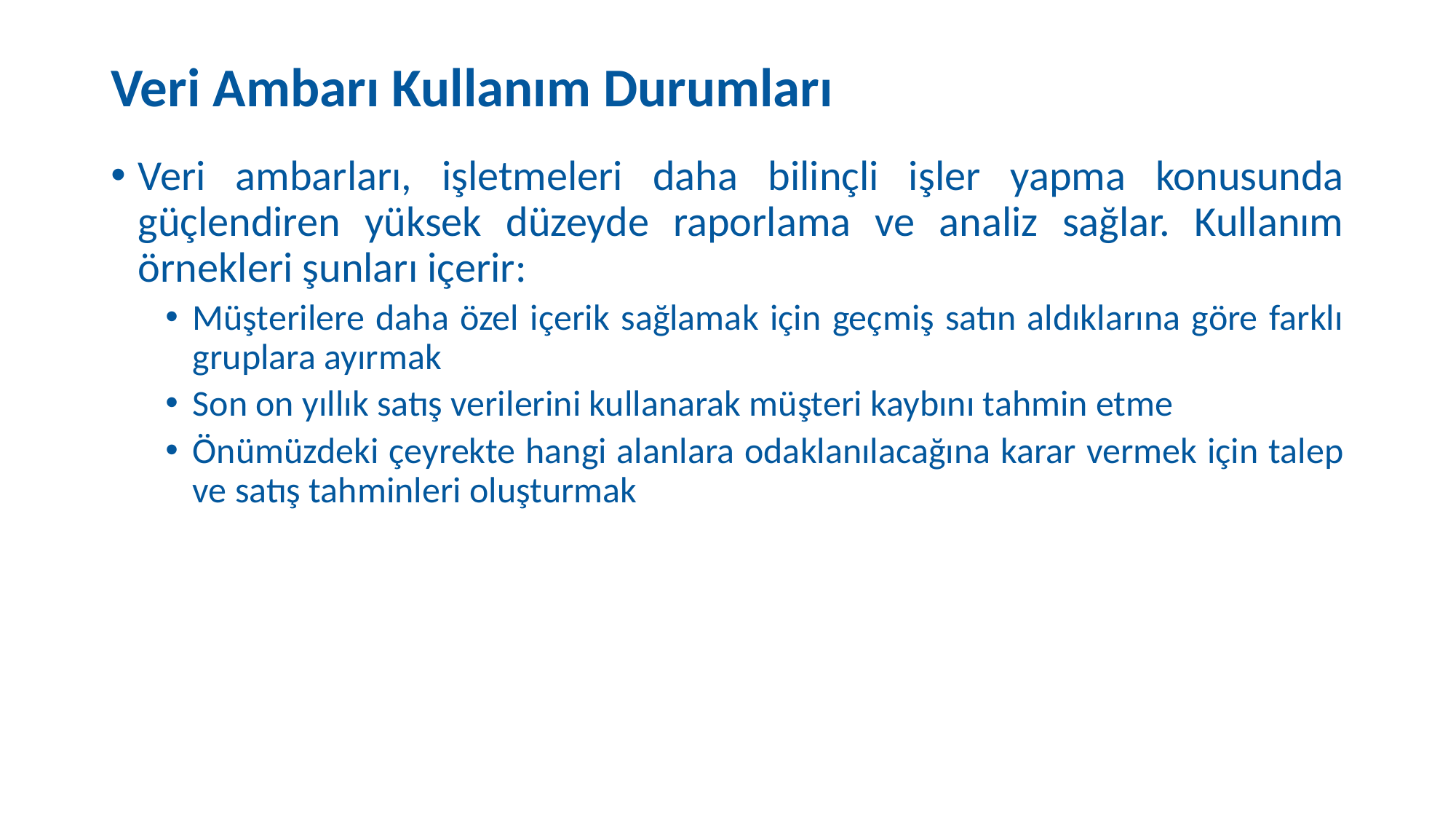

# Veri Ambarı Kullanım Durumları
Veri ambarları, işletmeleri daha bilinçli işler yapma konusunda güçlendiren yüksek düzeyde raporlama ve analiz sağlar. Kullanım örnekleri şunları içerir:
Müşterilere daha özel içerik sağlamak için geçmiş satın aldıklarına göre farklı gruplara ayırmak
Son on yıllık satış verilerini kullanarak müşteri kaybını tahmin etme
Önümüzdeki çeyrekte hangi alanlara odaklanılacağına karar vermek için talep ve satış tahminleri oluşturmak